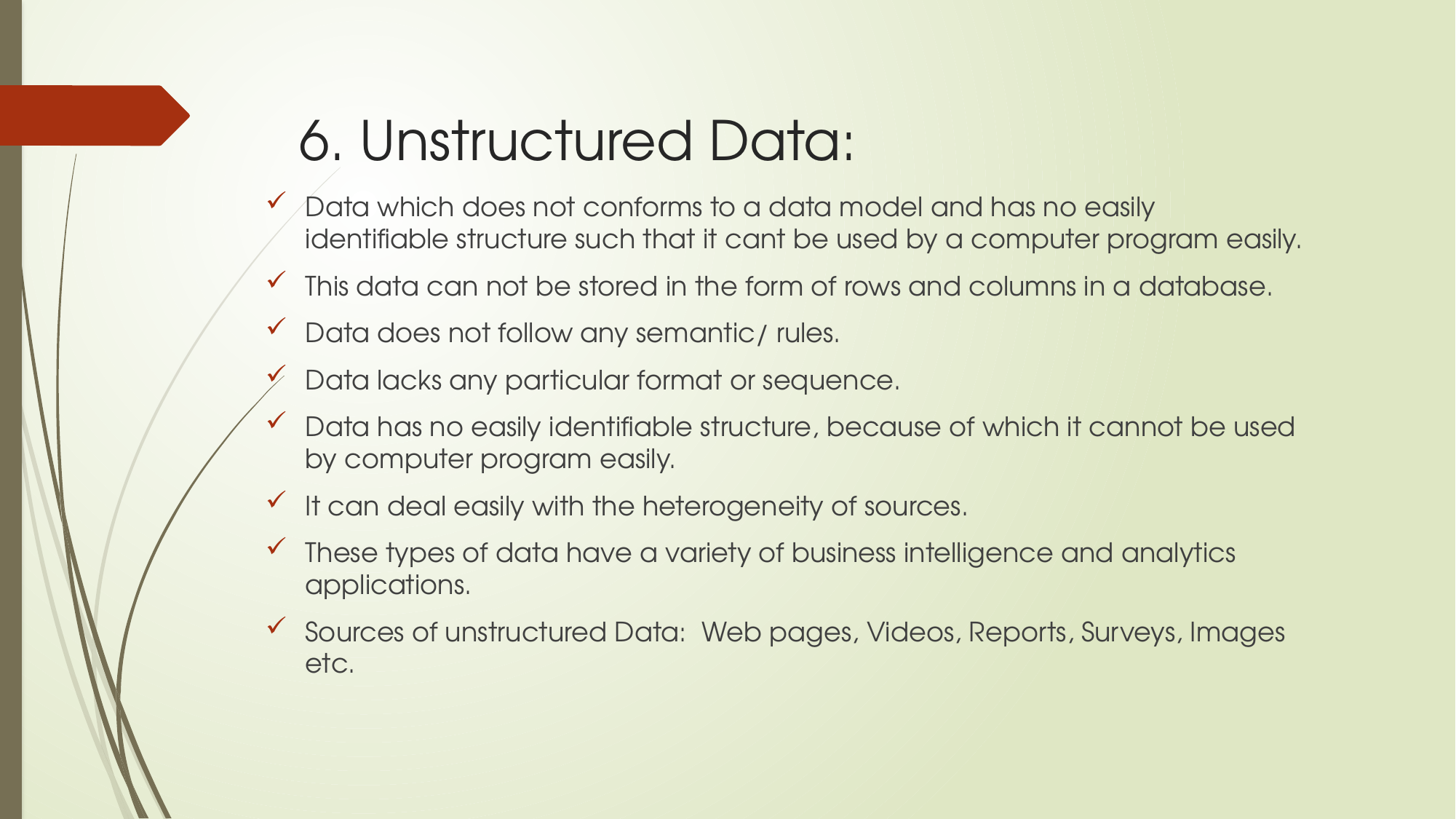

# 6. Unstructured Data:
Data which does not conforms to a data model and has no easily identifiable structure such that it cant be used by a computer program easily.
This data can not be stored in the form of rows and columns in a database.
Data does not follow any semantic/ rules.
Data lacks any particular format or sequence.
Data has no easily identifiable structure, because of which it cannot be used by computer program easily.
It can deal easily with the heterogeneity of sources.
These types of data have a variety of business intelligence and analytics applications.
Sources of unstructured Data:  Web pages, Videos, Reports, Surveys, Images etc.